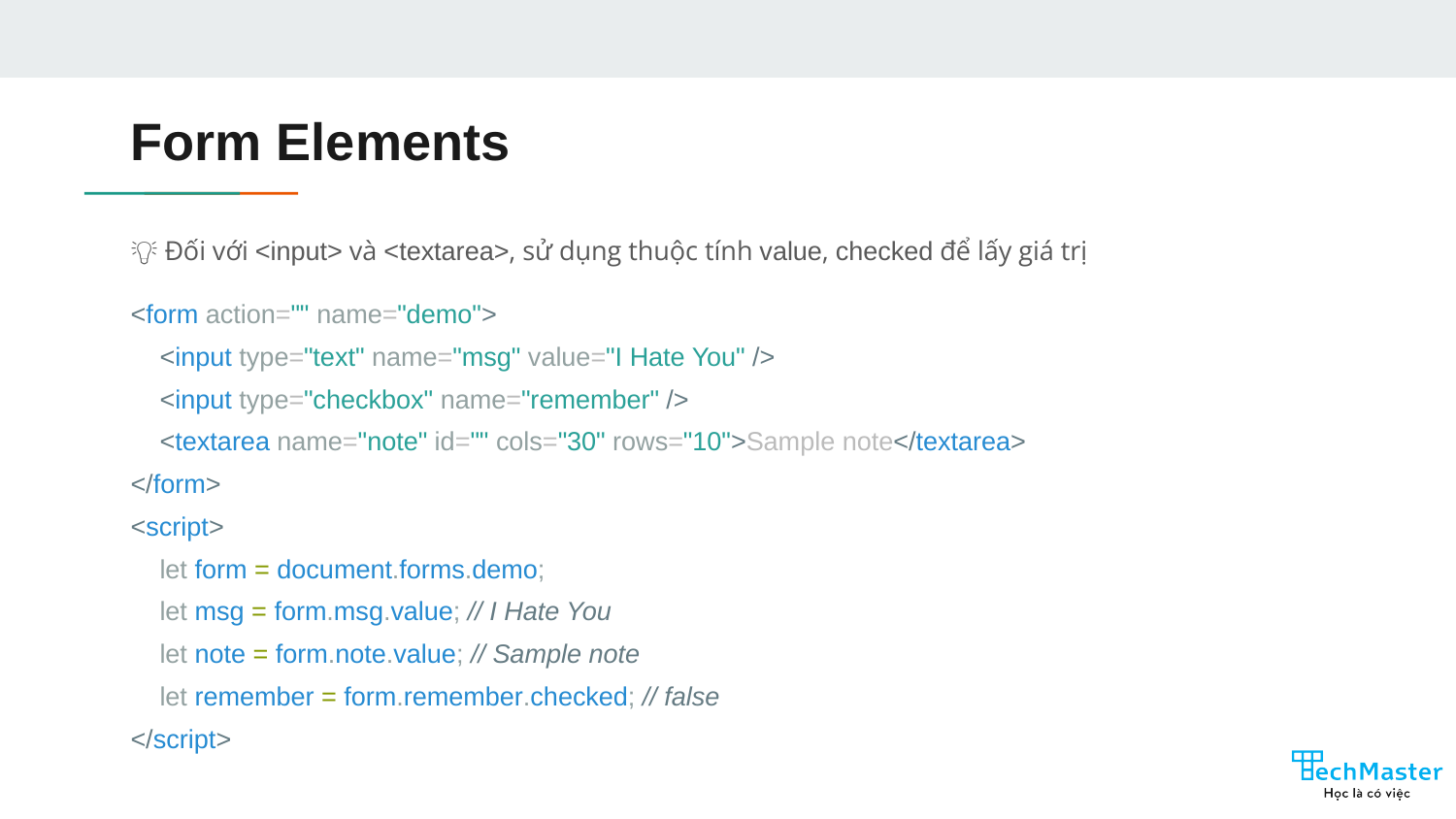

# Form Elements
💡 Đối với <input> và <textarea>, sử dụng thuộc tính value, checked để lấy giá trị
<form action="" name="demo">
    <input type="text" name="msg" value="I Hate You" />
    <input type="checkbox" name="remember" />
    <textarea name="note" id="" cols="30" rows="10">Sample note</textarea>
</form>
<script>
    let form = document.forms.demo;
    let msg = form.msg.value; // I Hate You
    let note = form.note.value; // Sample note
    let remember = form.remember.checked; // false
</script>